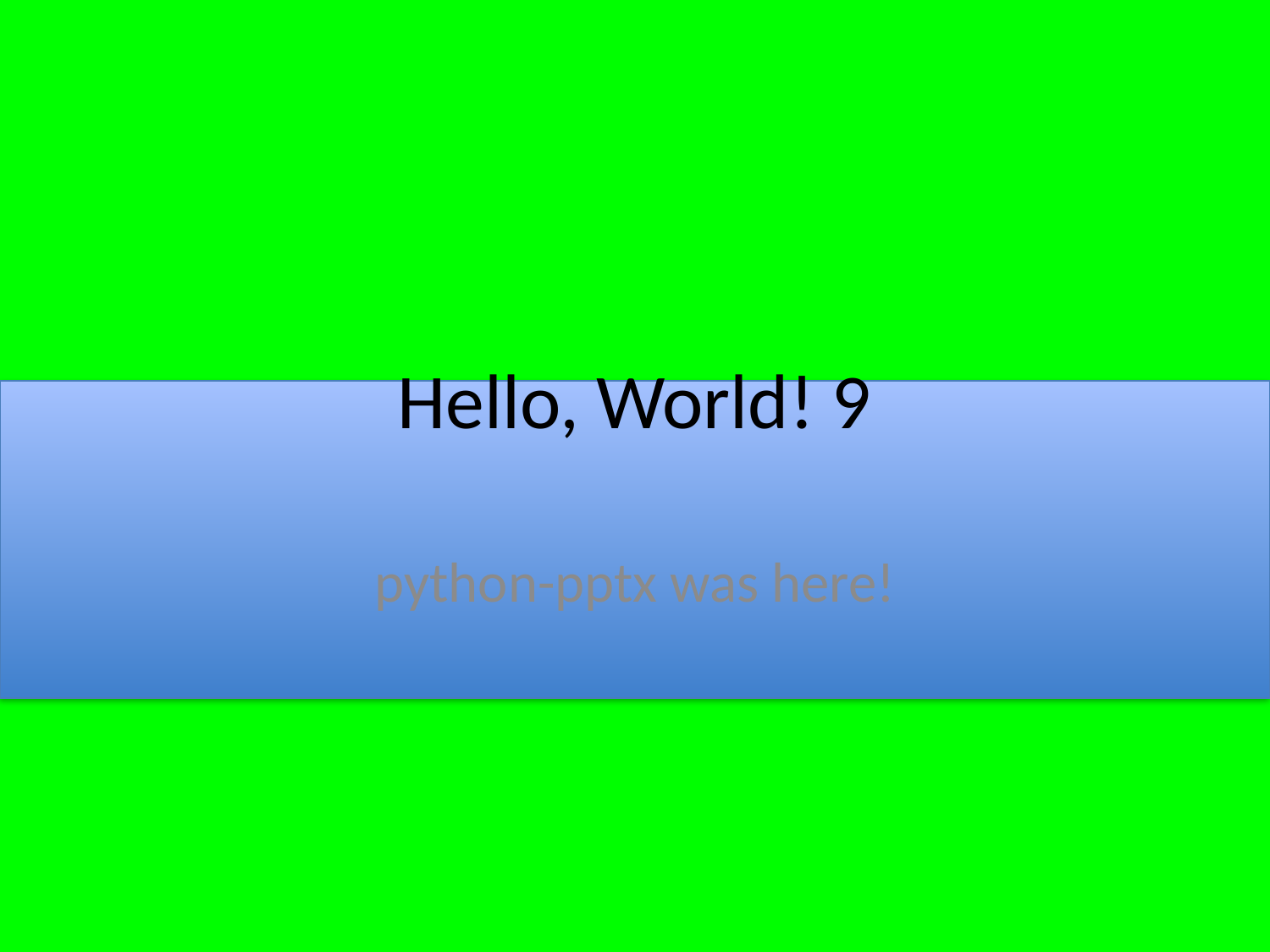

# Hello, World! 9

python-pptx was here!